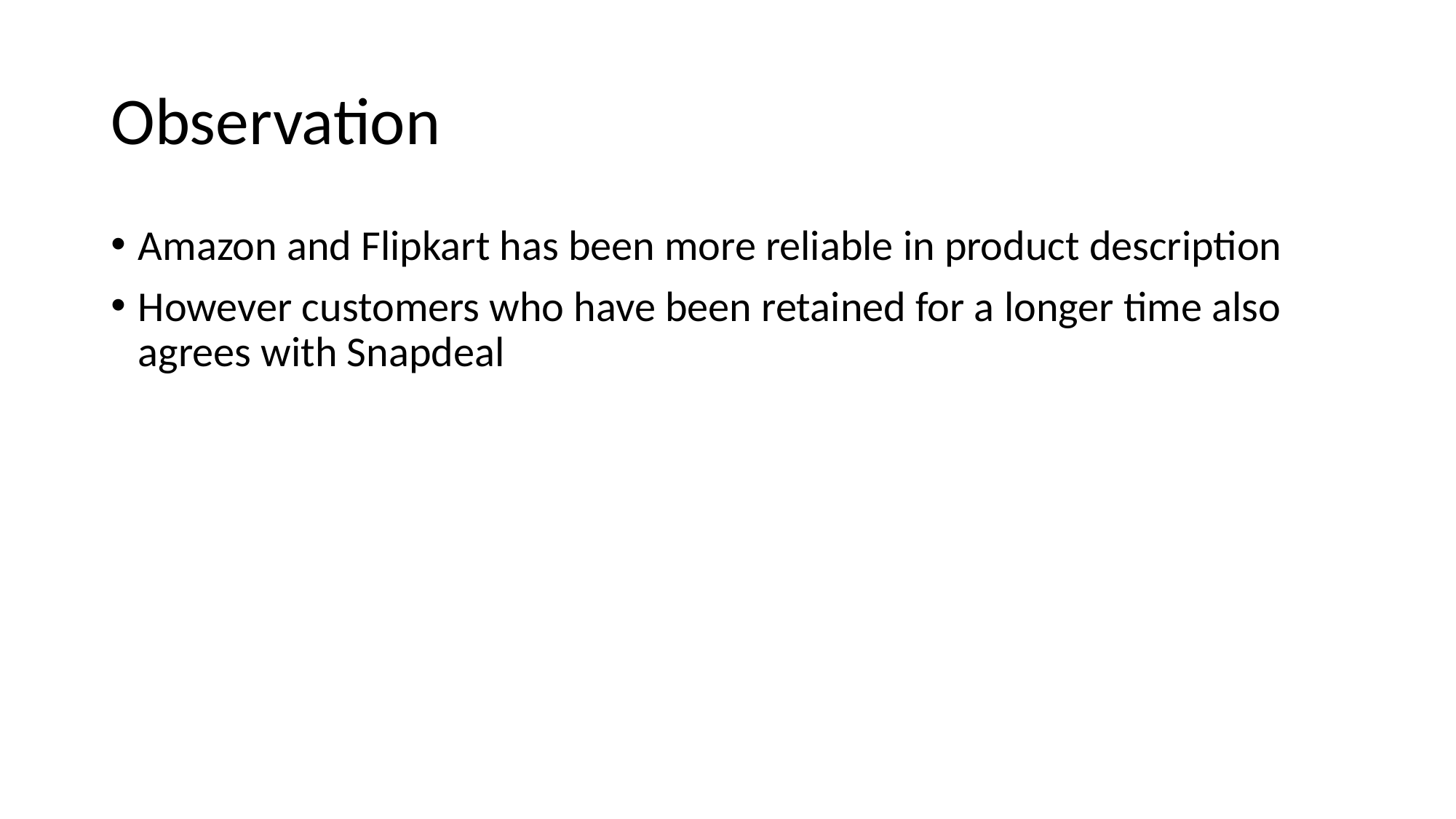

# Observation
Amazon and Flipkart has been more reliable in product description
However customers who have been retained for a longer time also agrees with Snapdeal